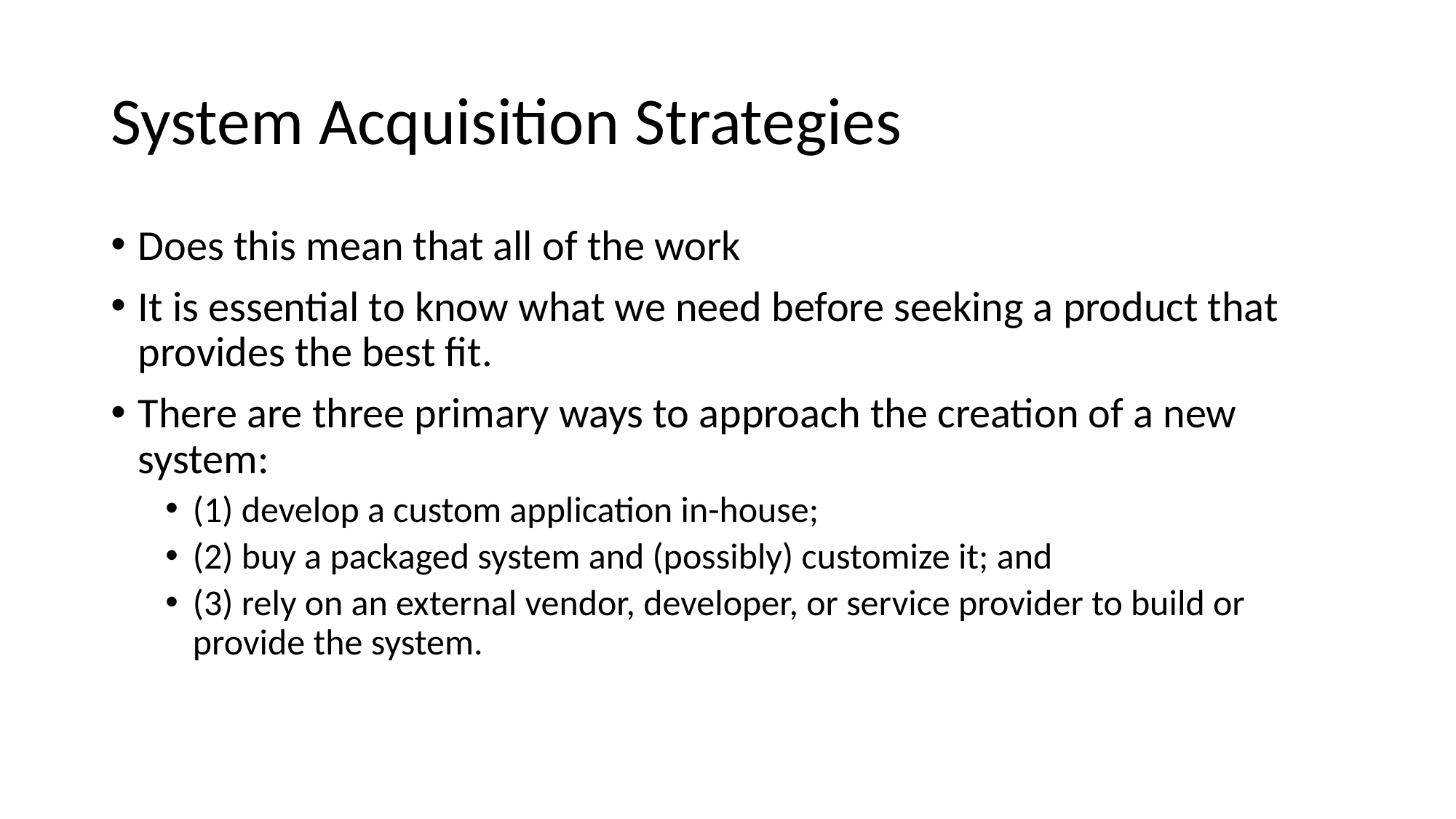

# System Acquisition Strategies
Does this mean that all of the work
It is essential to know what we need before seeking a product that provides the best fit.
There are three primary ways to approach the creation of a new system:
(1) develop a custom application in-house;
(2) buy a packaged system and (possibly) customize it; and
(3) rely on an external vendor, developer, or service provider to build or provide the system.